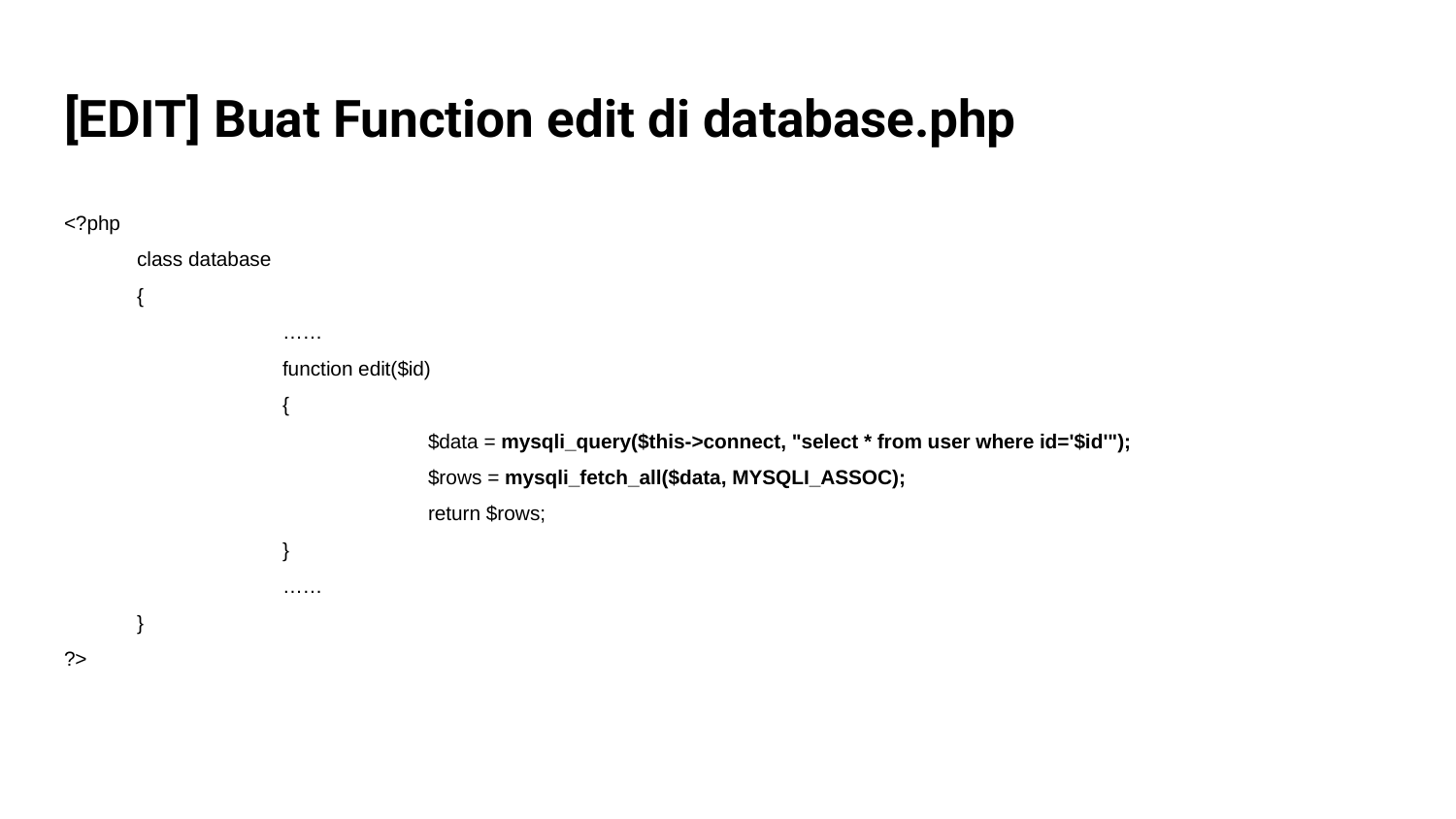

# [EDIT] Buat Function edit di database.php
<?php
class database
{
	……
	function edit($id)
	{
		$data = mysqli_query($this->connect, "select * from user where id='$id'");
		$rows = mysqli_fetch_all($data, MYSQLI_ASSOC);
		return $rows;
	}
	……
}
?>